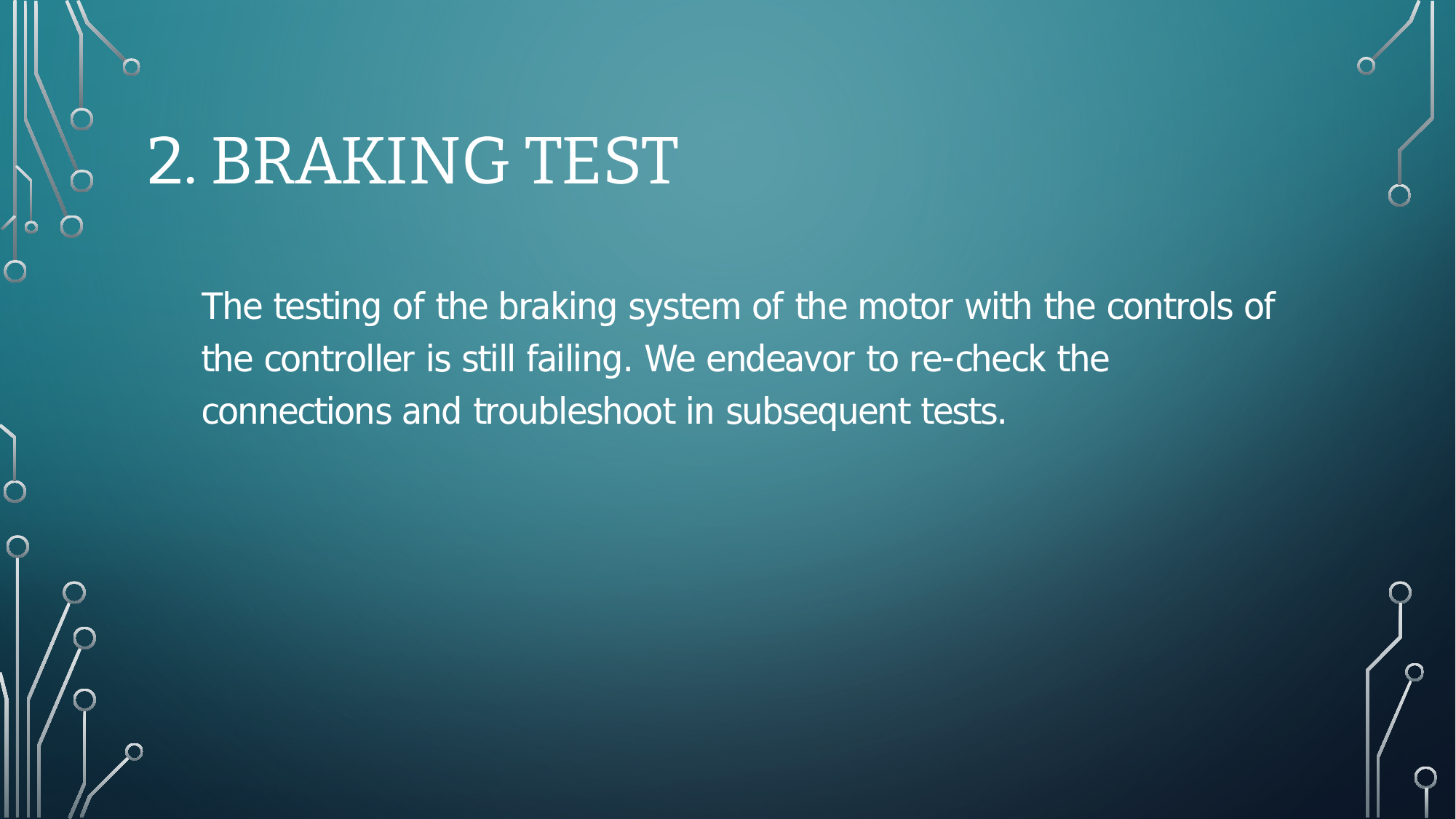

# 2. BRAKING TEST
The testing of the braking system of the motor with the controls of the controller is still failing. We endeavor to re-check the connections and troubleshoot in subsequent tests.